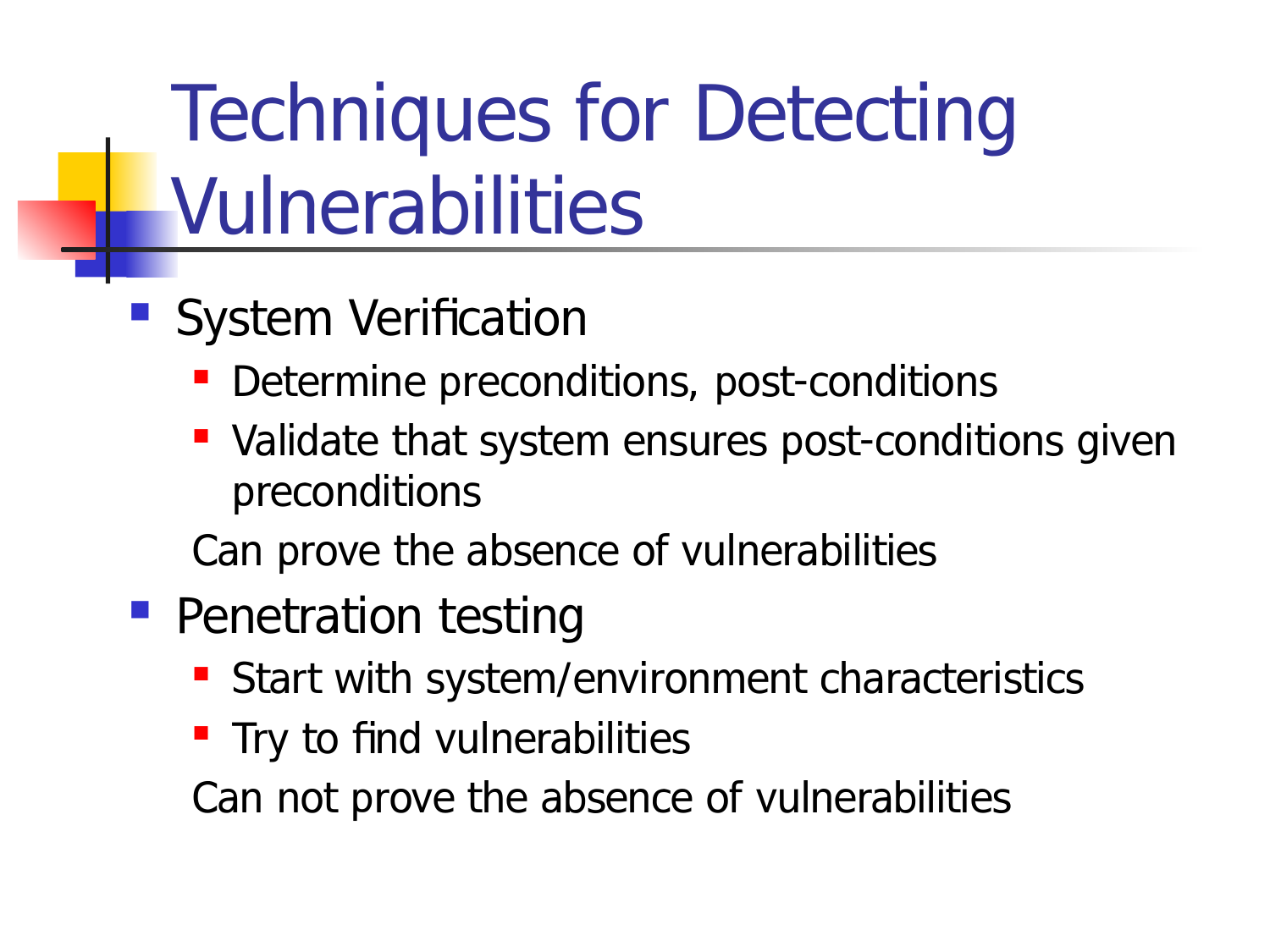

# Techniques for Detecting Vulnerabilities
System Verification
Determine preconditions, post-conditions
Validate that system ensures post-conditions given preconditions
Can prove the absence of vulnerabilities
Penetration testing
Start with system/environment characteristics
Try to find vulnerabilities
Can not prove the absence of vulnerabilities